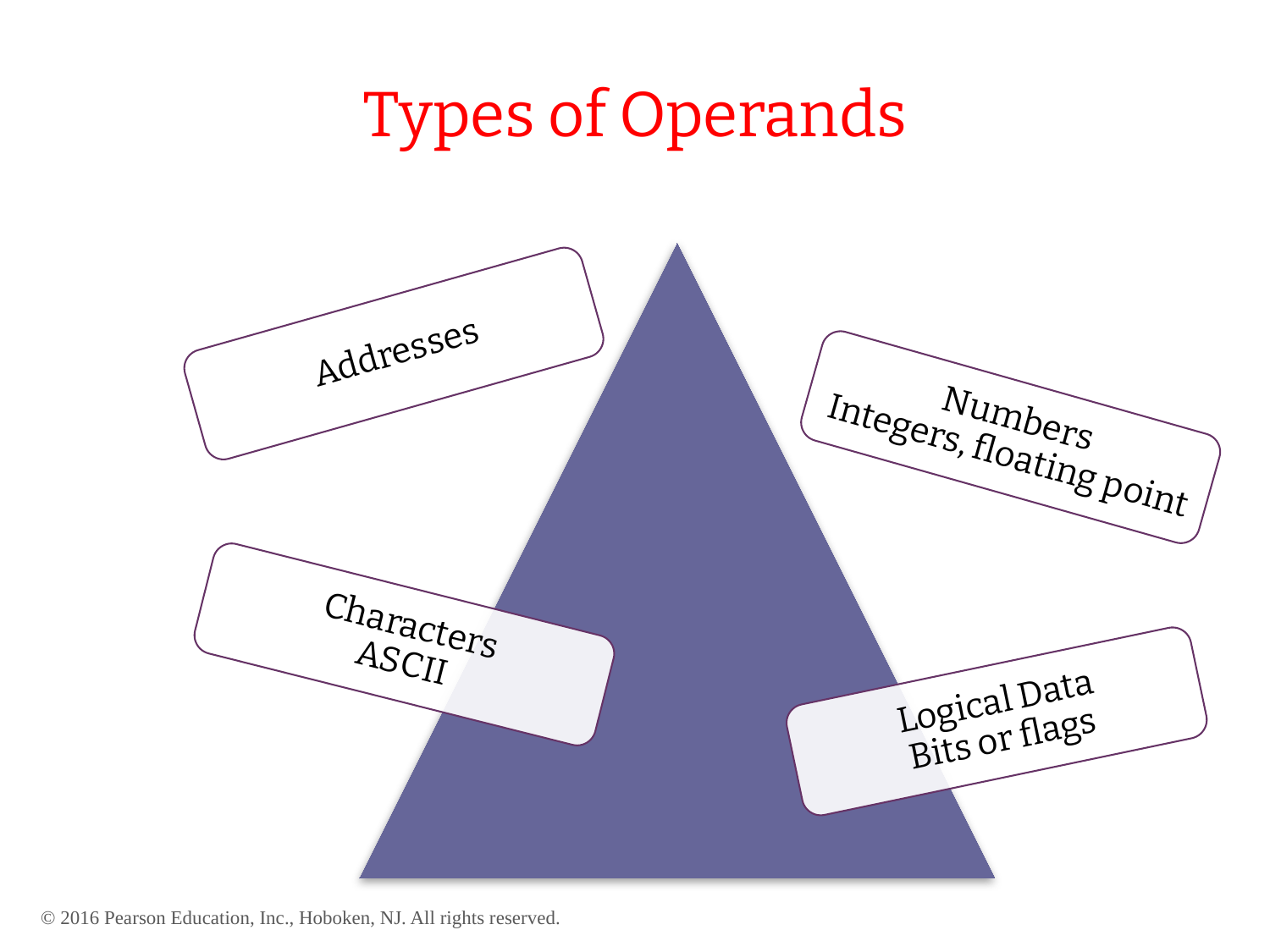

Types of Operands
Addresses
Numbers
Integers, floating point
Characters
ASCII
Logical Data
Bits or flags

© 2016 Pearson Education, Inc., Hoboken, NJ. All rights reserved.